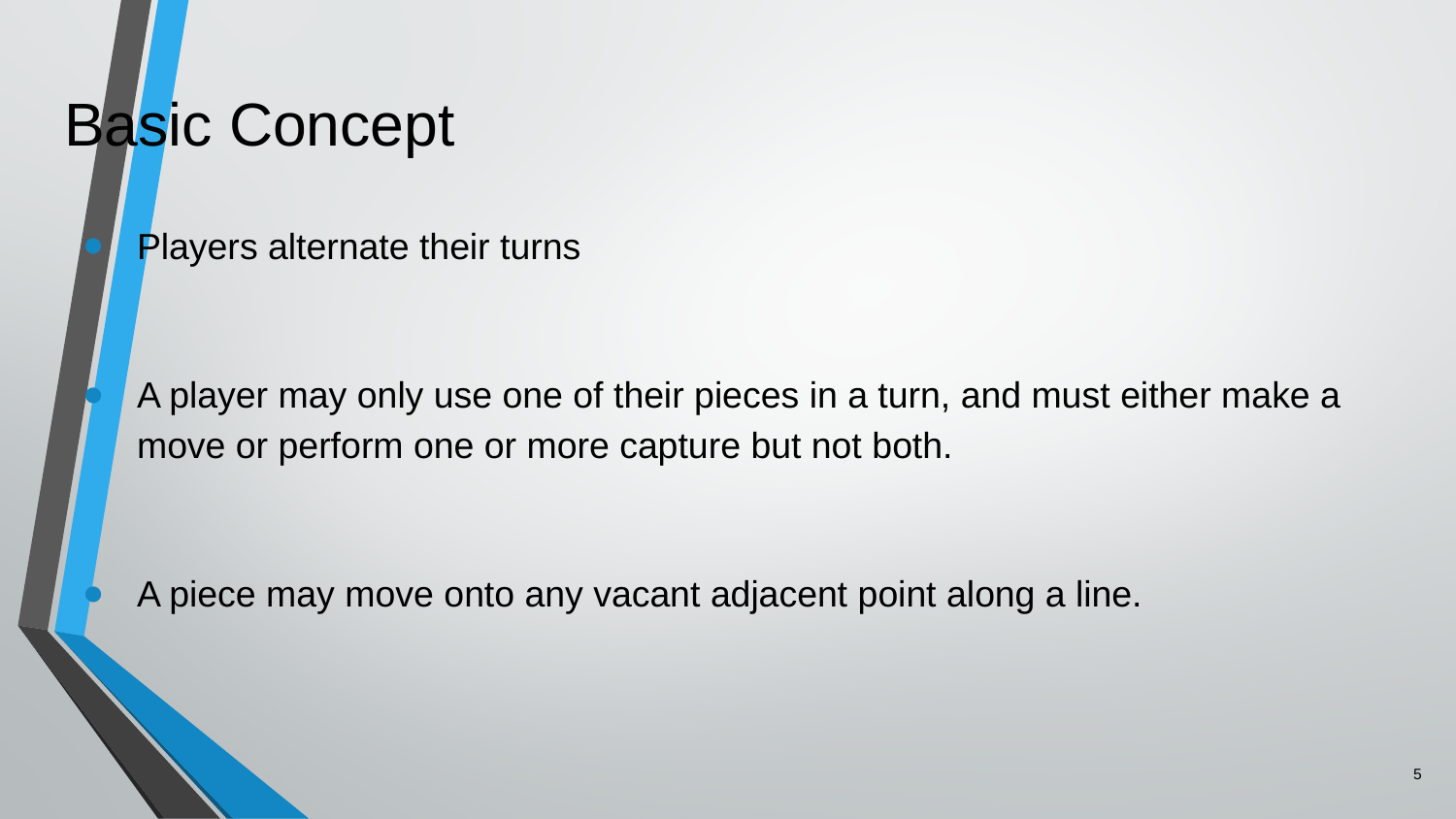

# Basic Concept
Players alternate their turns

A player may only use one of their pieces in a turn, and must either make a move or perform one or more capture but not both.

A piece may move onto any vacant adjacent point along a line.
5